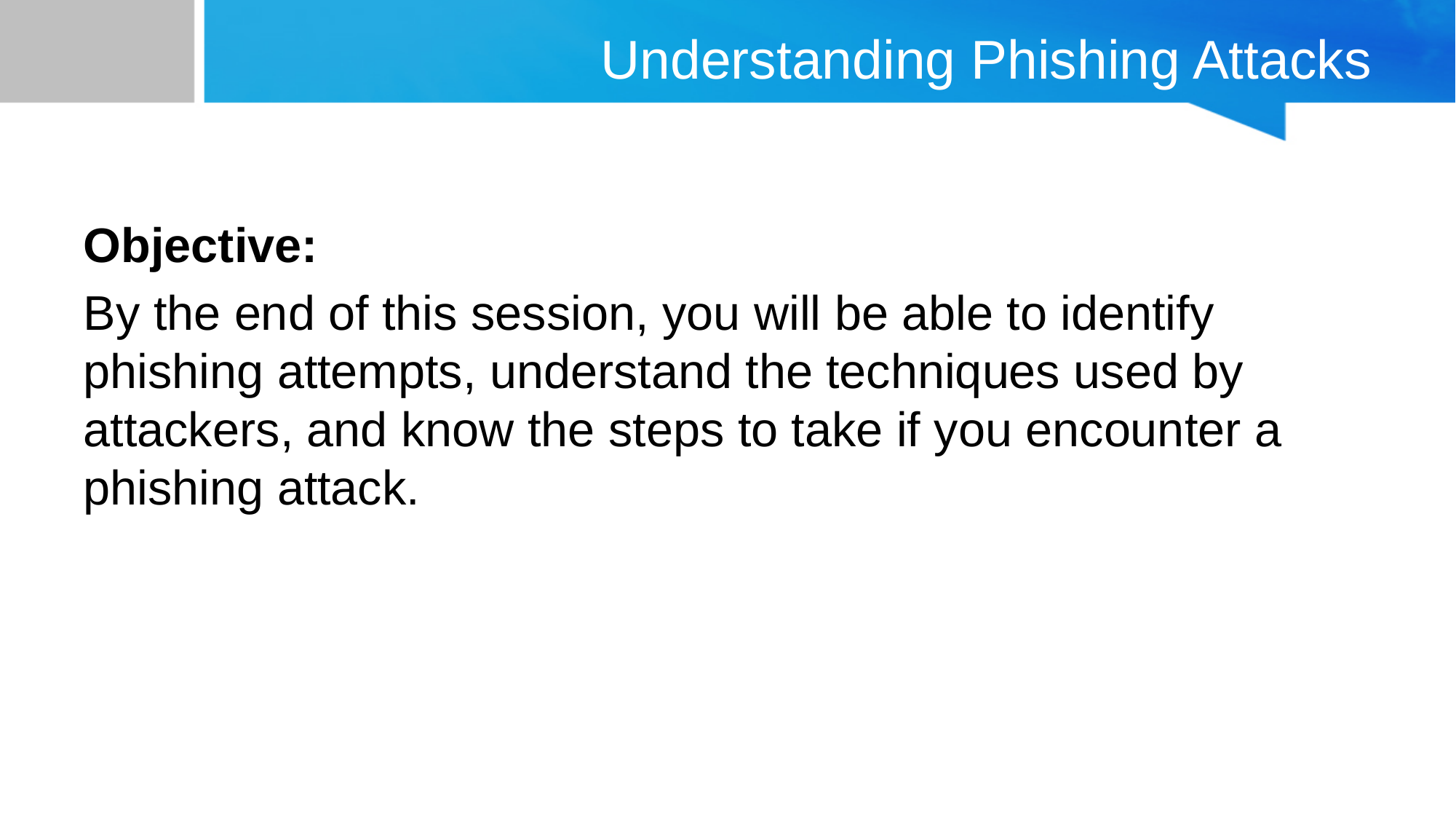

# Understanding Phishing Attacks

Objective:
By the end of this session, you will be able to identify phishing attempts, understand the techniques used by attackers, and know the steps to take if you encounter a phishing attack.